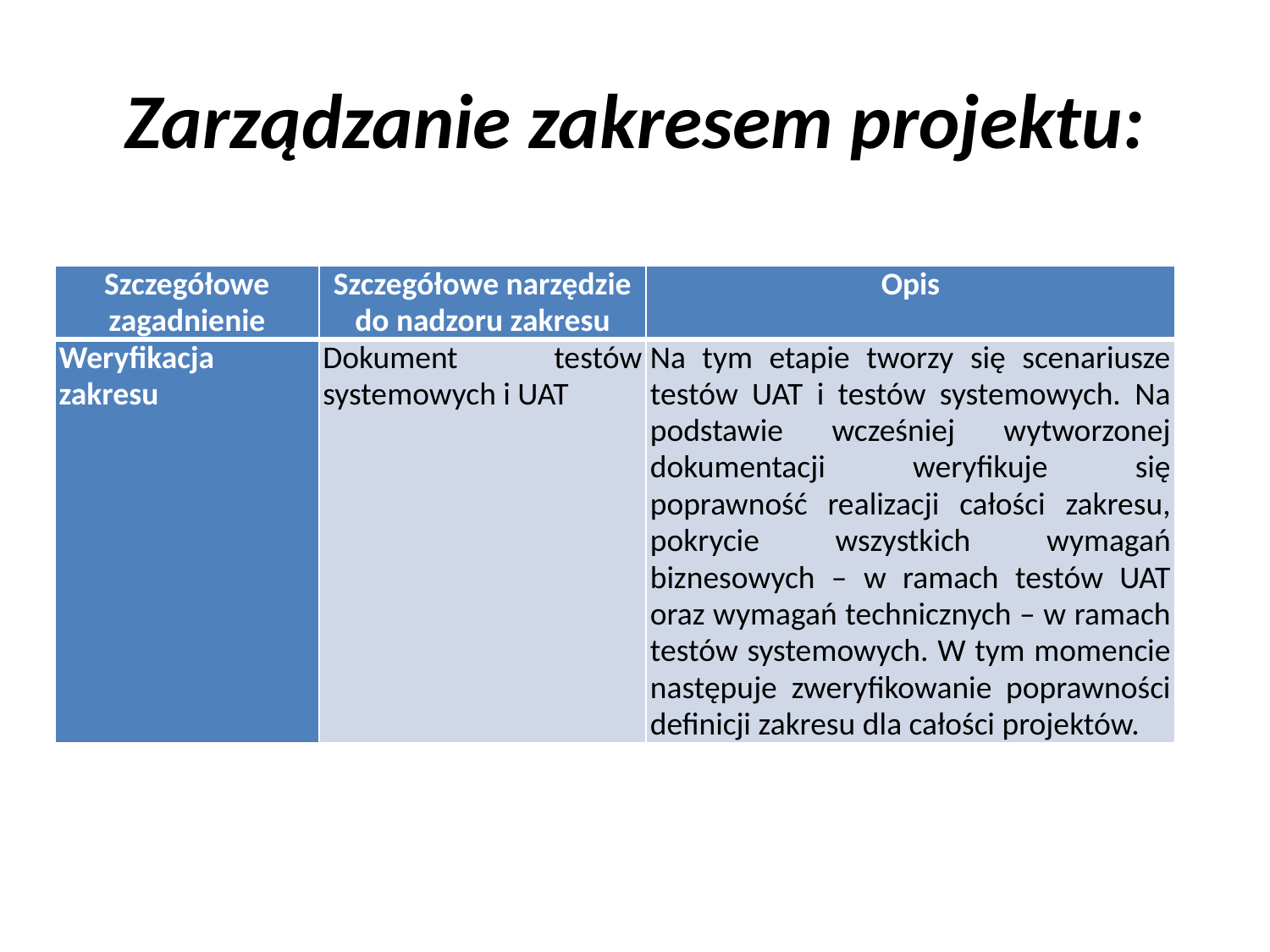

# Zarządzanie zakresem projektu:
| Szczegółowe zagadnienie | Szczegółowe narzędzie do nadzoru zakresu | Opis |
| --- | --- | --- |
| Weryfikacja zakresu | Dokument testów systemowych i UAT | Na tym etapie tworzy się scenariusze testów UAT i testów systemowych. Na podstawie wcześniej wytworzonej dokumentacji weryfikuje się poprawność realizacji całości zakresu, pokrycie wszystkich wymagań biznesowych – w ramach testów UAT oraz wymagań technicznych – w ramach testów systemowych. W tym momencie następuje zweryfikowanie poprawności definicji zakresu dla całości projektów. |